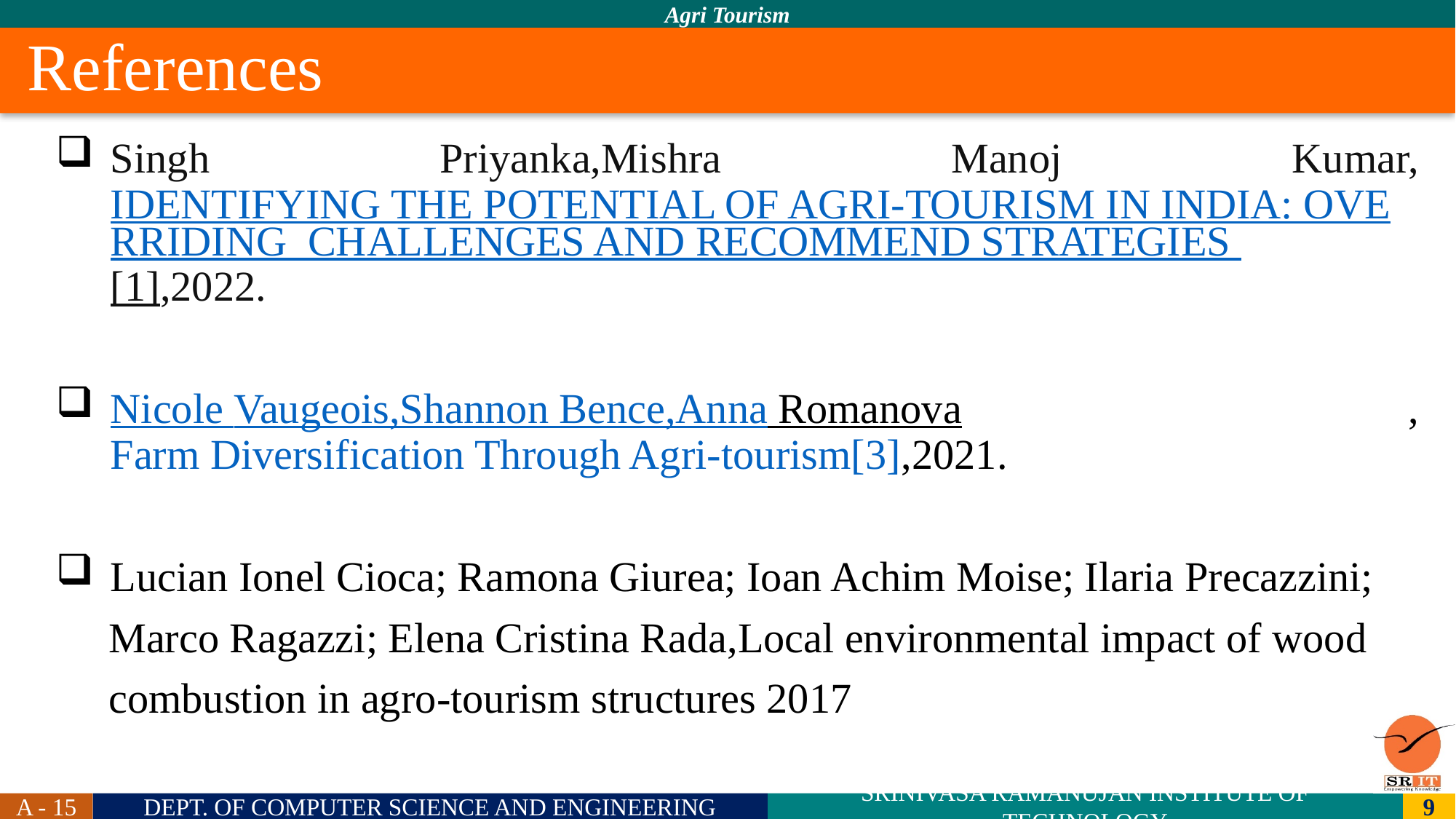

References
Singh Priyanka,Mishra Manoj Kumar,IDENTIFYING THE POTENTIAL OF AGRI-TOURISM IN INDIA: OVERRIDING  CHALLENGES AND RECOMMEND STRATEGIES [1],2022.

Nicole Vaugeois,Shannon Bence,Anna Romanova , Farm Diversification Through Agri-tourism[3],2021.

Lucian Ionel Cioca; Ramona Giurea; Ioan Achim Moise; Ilaria Precazzini;
     Marco Ragazzi; Elena Cristina Rada,Local environmental impact of wood
     combustion in agro-tourism structures 2017